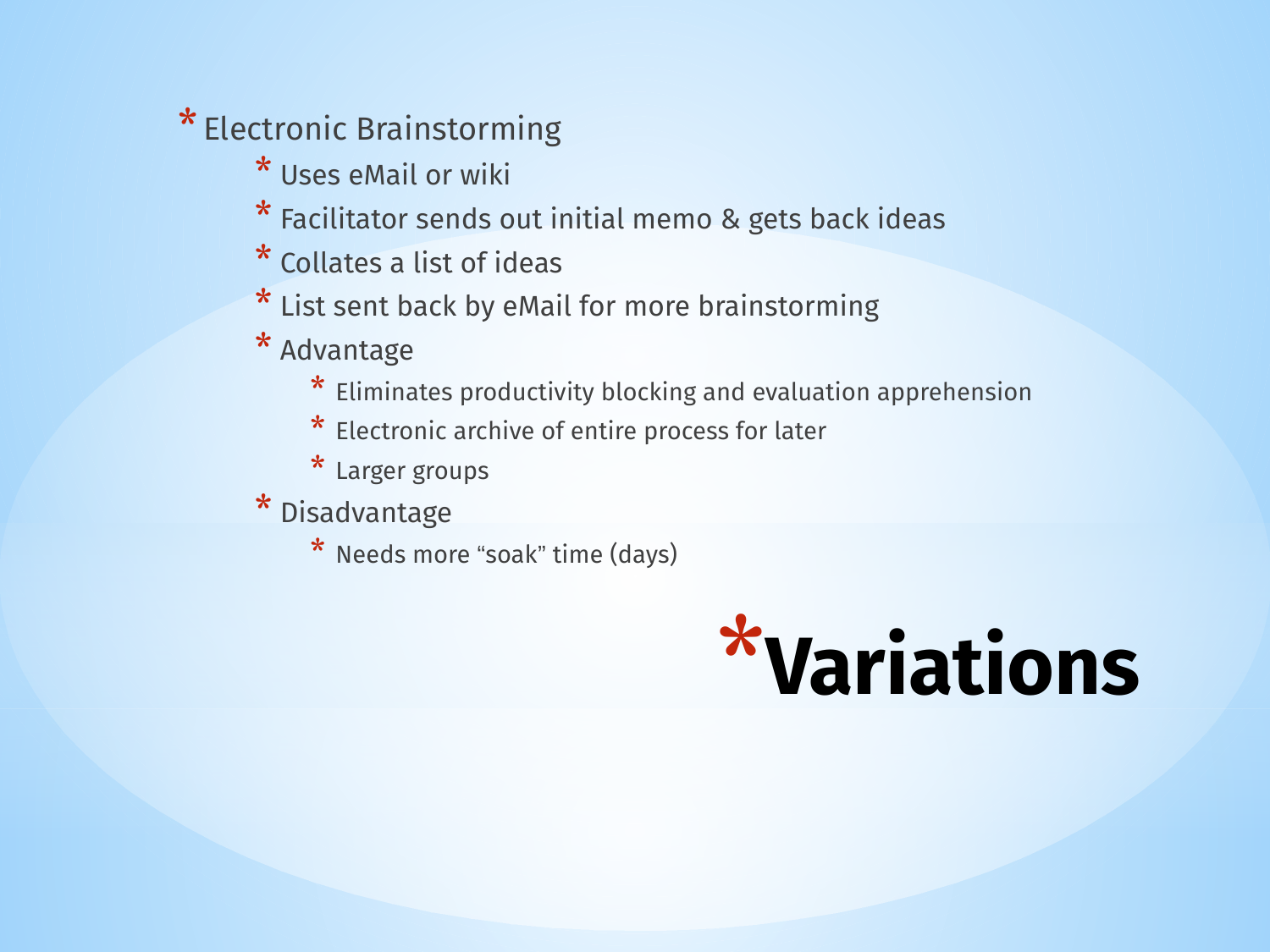

Electronic Brainstorming
Uses eMail or wiki
Facilitator sends out initial memo & gets back ideas
Collates a list of ideas
List sent back by eMail for more brainstorming
Advantage
Eliminates productivity blocking and evaluation apprehension
Electronic archive of entire process for later
Larger groups
Disadvantage
Needs more “soak” time (days)
# Variations